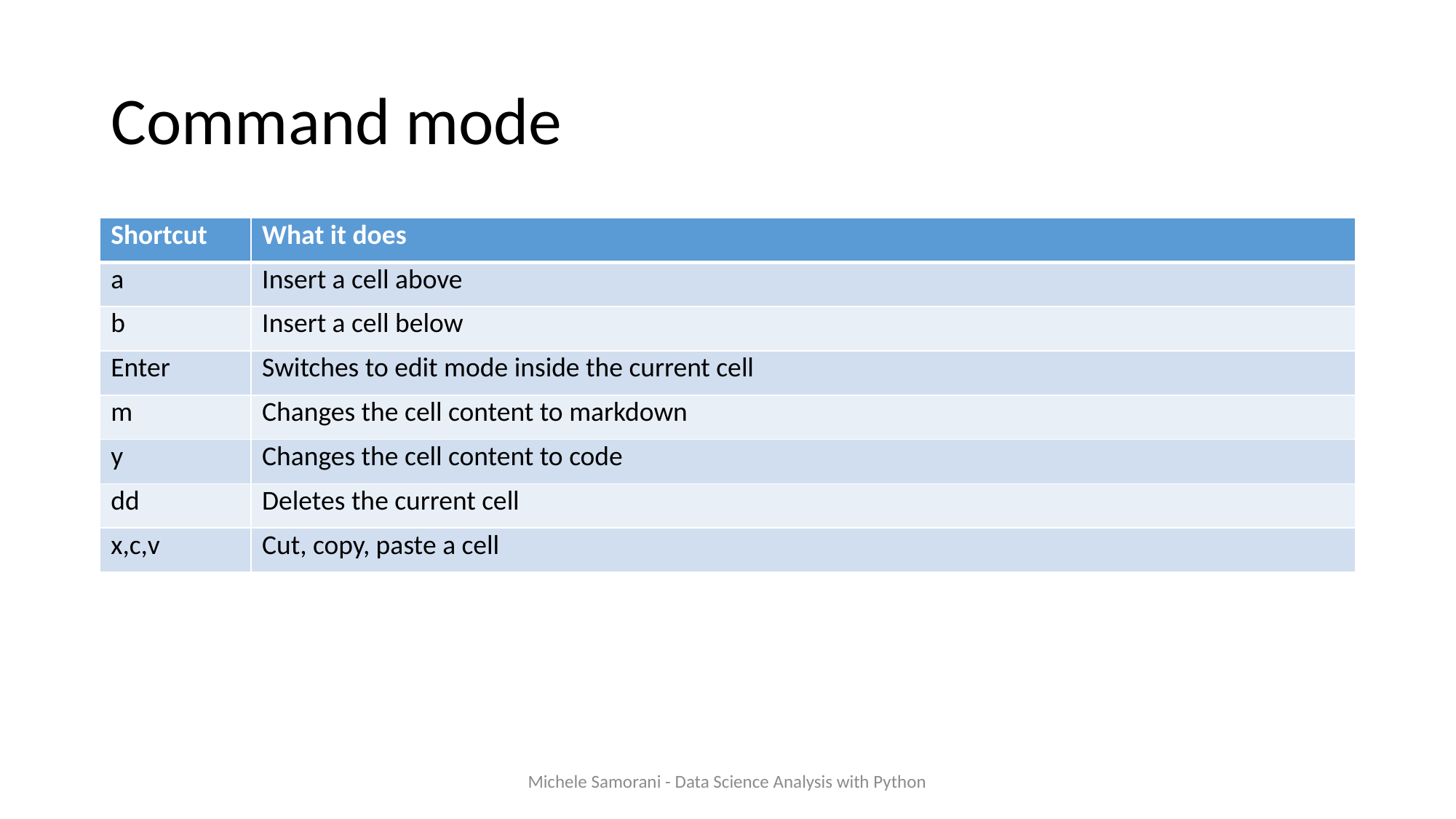

# Command mode
| Shortcut | What it does |
| --- | --- |
| a | Insert a cell above |
| b | Insert a cell below |
| Enter | Switches to edit mode inside the current cell |
| m | Changes the cell content to markdown |
| y | Changes the cell content to code |
| dd | Deletes the current cell |
| x,c,v | Cut, copy, paste a cell |
Michele Samorani - Data Science Analysis with Python